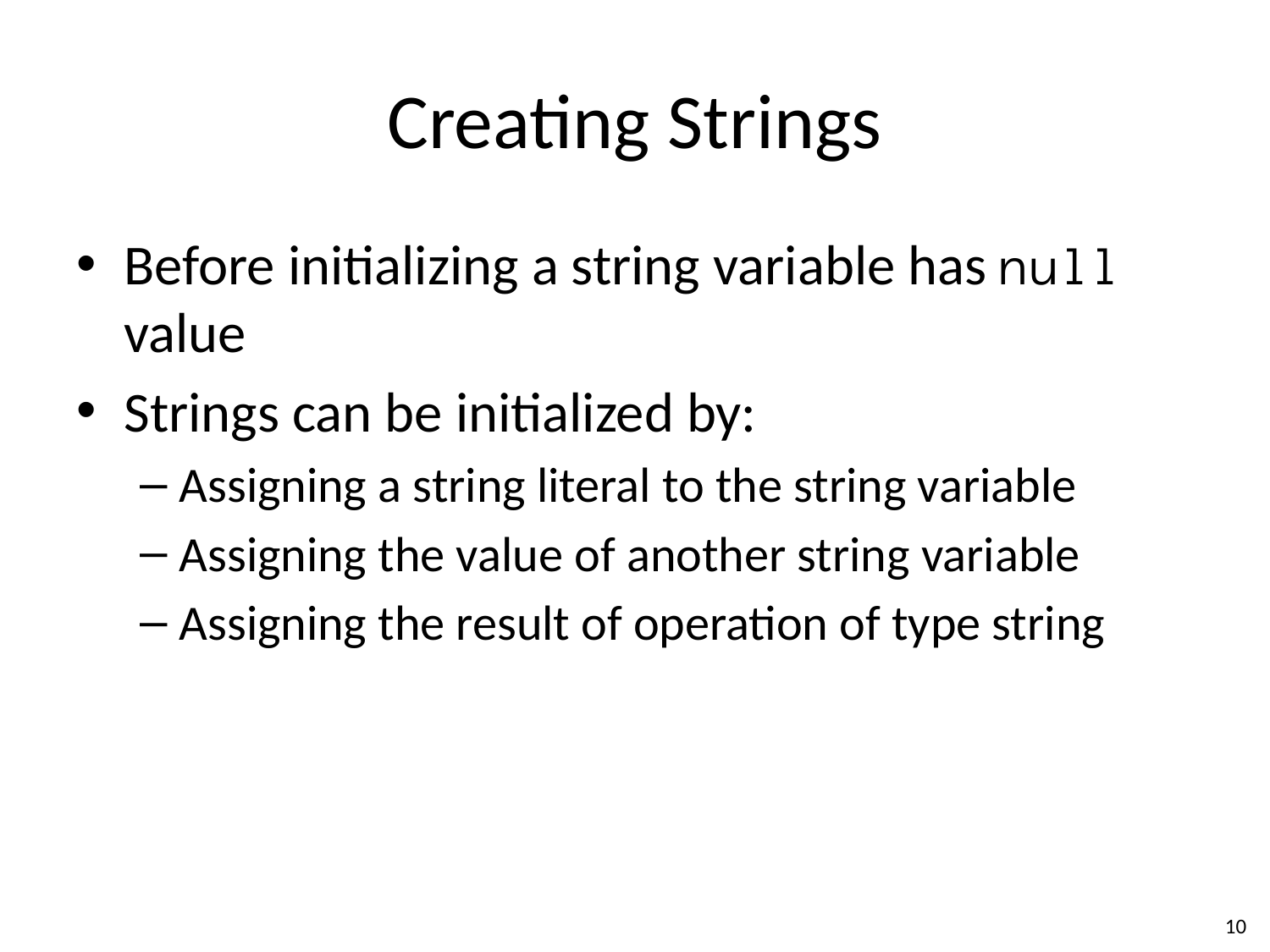

# Creating Strings
Before initializing a string variable has null value
Strings can be initialized by:
Assigning a string literal to the string variable
Assigning the value of another string variable
Assigning the result of operation of type string
10